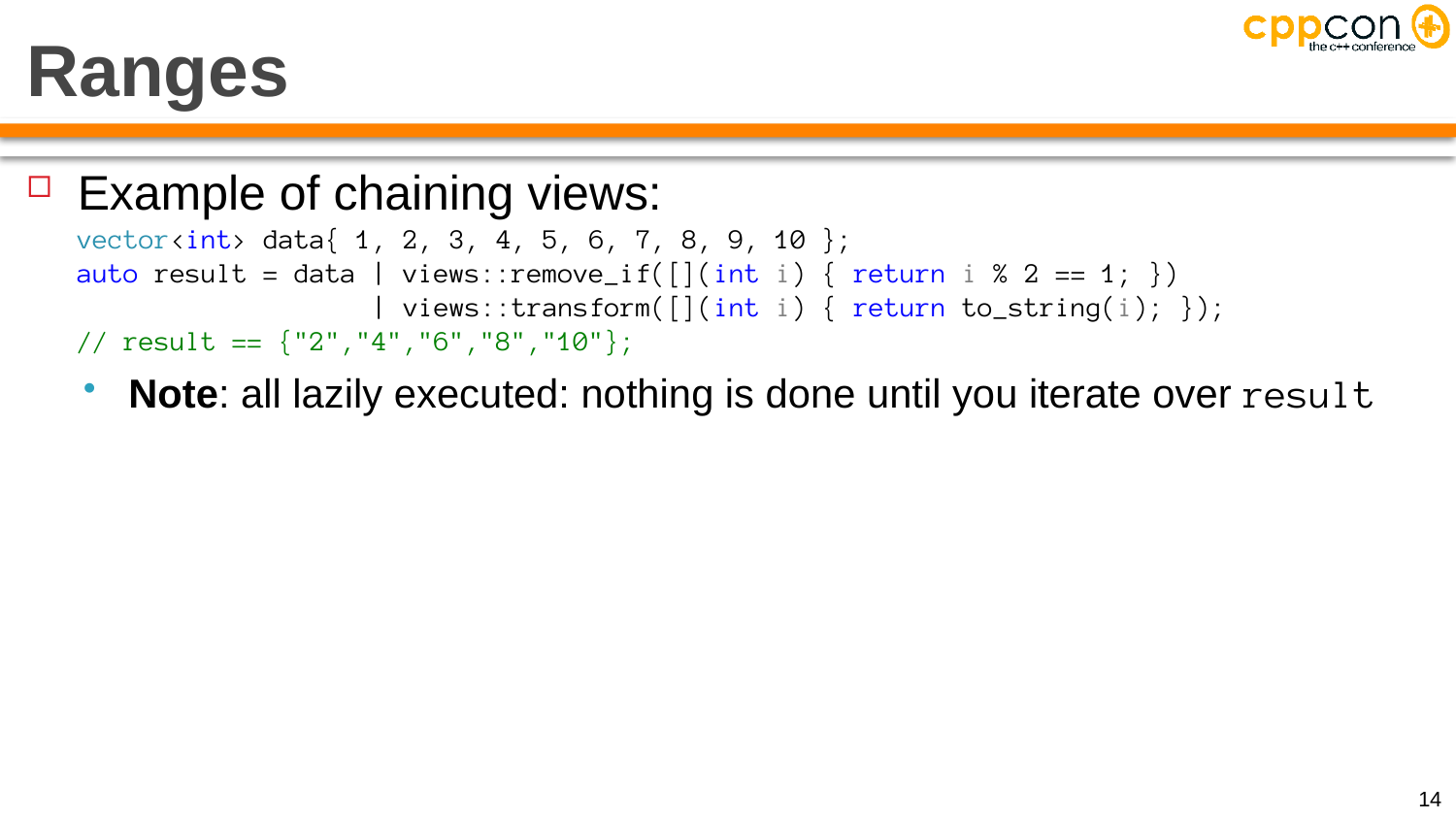

# Ranges
Example of chaining views:
vector<int> data{ 1, 2, 3, 4, 5, 6, 7, 8, 9, 10 };
auto result = data | views::remove_if([](int i) { return i % 2 == 1; })
                   | views::transform([](int i) { return to_string(i); });
// result == {"2","4","6","8","10"};
Note: all lazily executed: nothing is done until you iterate over result